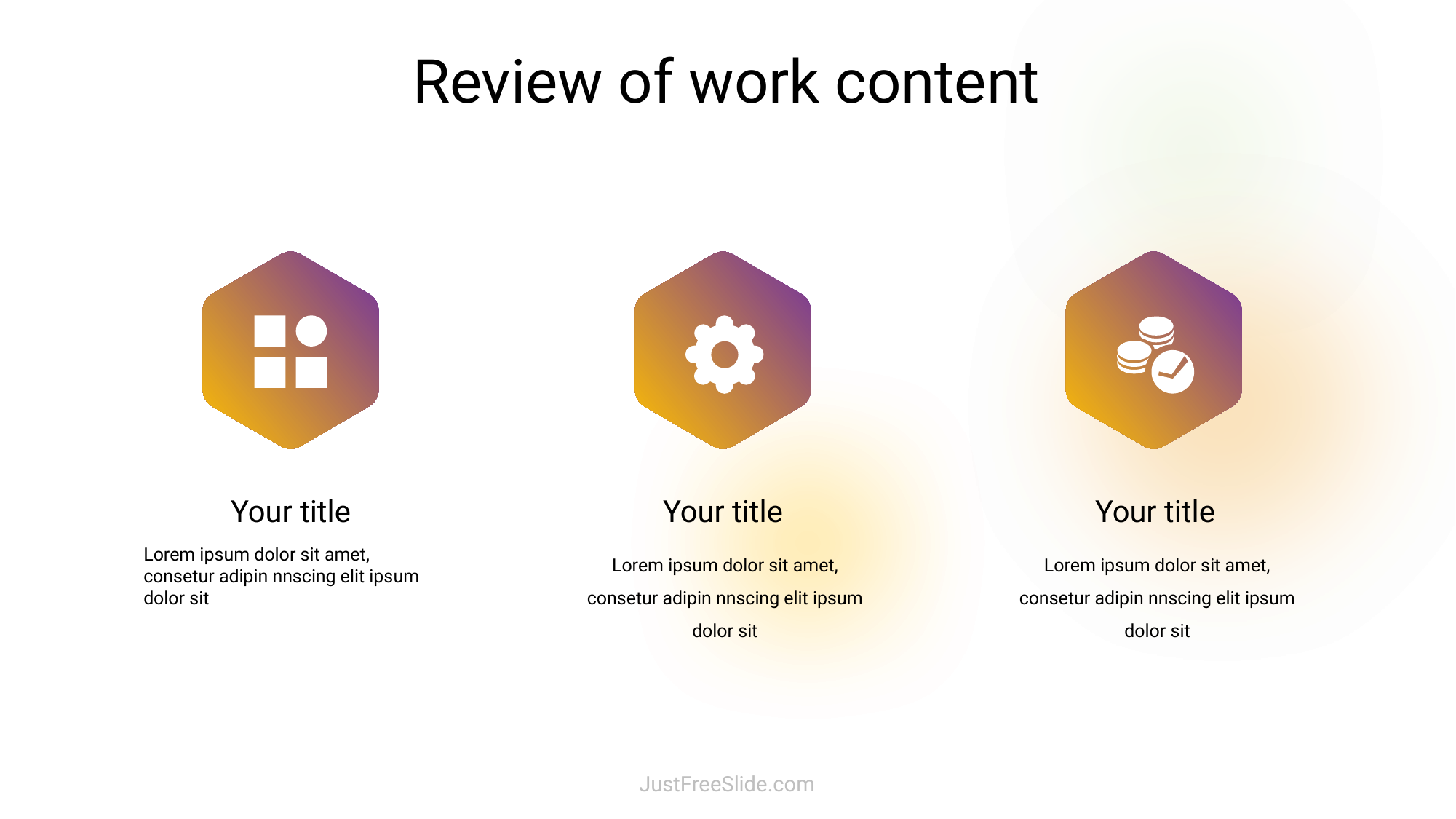

Review of work content

Your title
Your title
Your title
Lorem ipsum dolor sit amet, consetur adipin nnscing elit ipsum dolor sit

Lorem ipsum dolor sit amet, consetur adipin nnscing elit ipsum dolor sit

Lorem ipsum dolor sit amet, consetur adipin nnscing elit ipsum dolor sit

JustFreeSlide.com